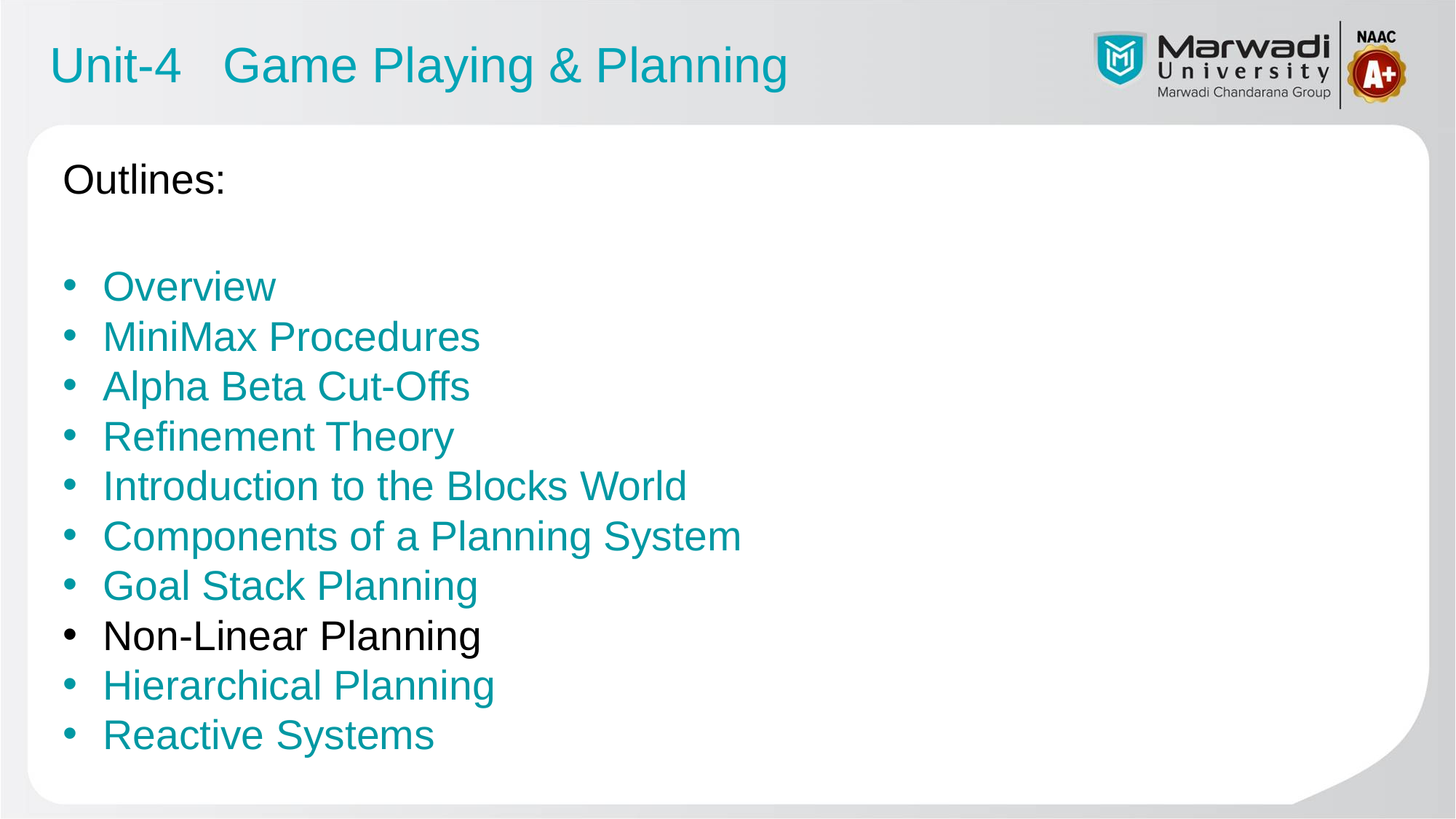

Unit-4   Game Playing & Planning
Outlines:

Overview
MiniMax Procedures
Alpha Beta Cut-Offs
Refinement Theory
Introduction to the Blocks World
Components of a Planning System
Goal Stack Planning
Non-Linear Planning
Hierarchical Planning
Reactive Systems